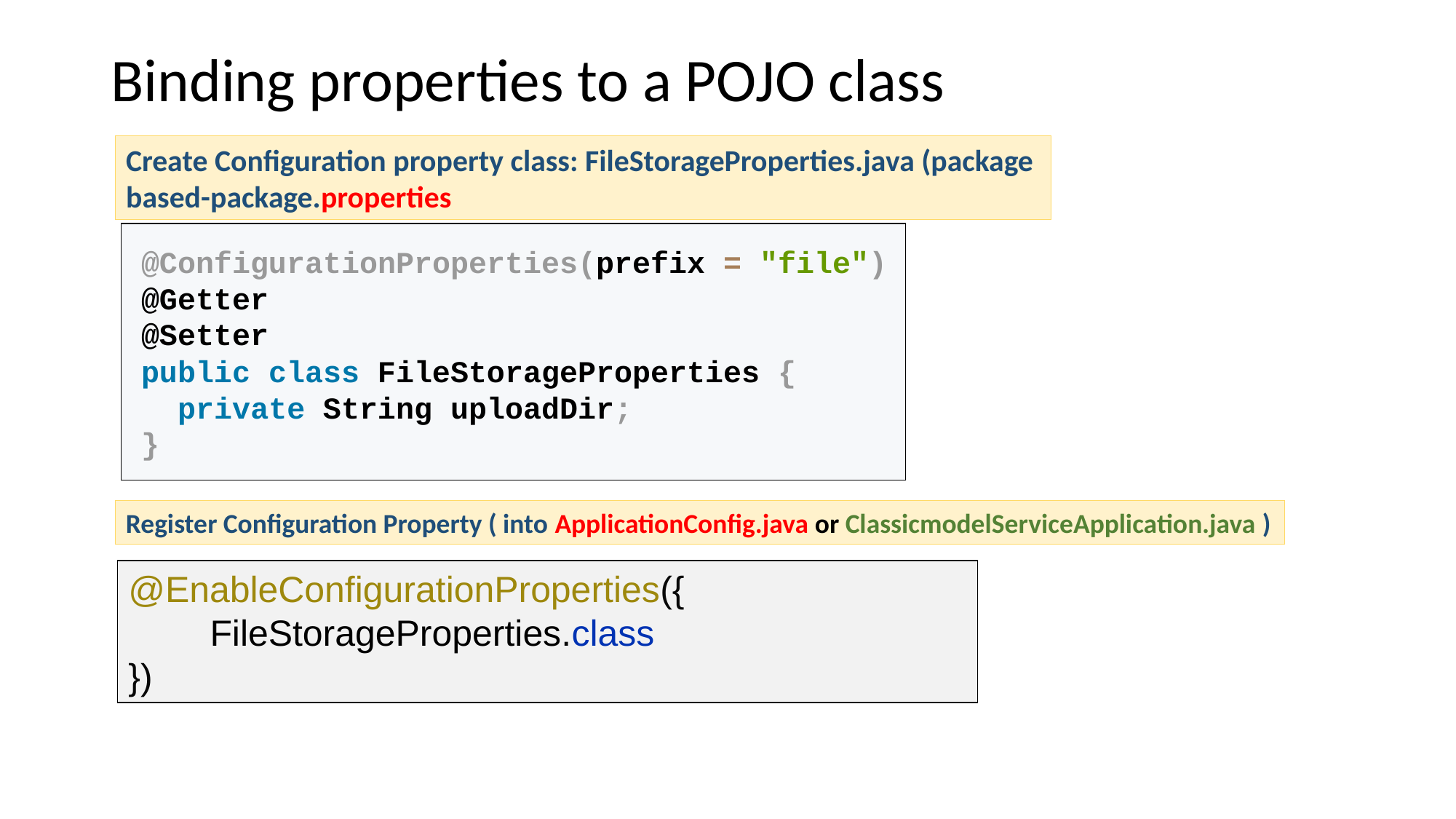

# Binding properties to a POJO class
Create Configuration property class: FileStorageProperties.java (package based-package.properties
@ConfigurationProperties(prefix = "file")
@Getter
@Setter
public class FileStorageProperties {
  private String uploadDir;
}
Register Configuration Property ( into ApplicationConfig.java or ClassicmodelServiceApplication.java )
@EnableConfigurationProperties({
        FileStorageProperties.class
})